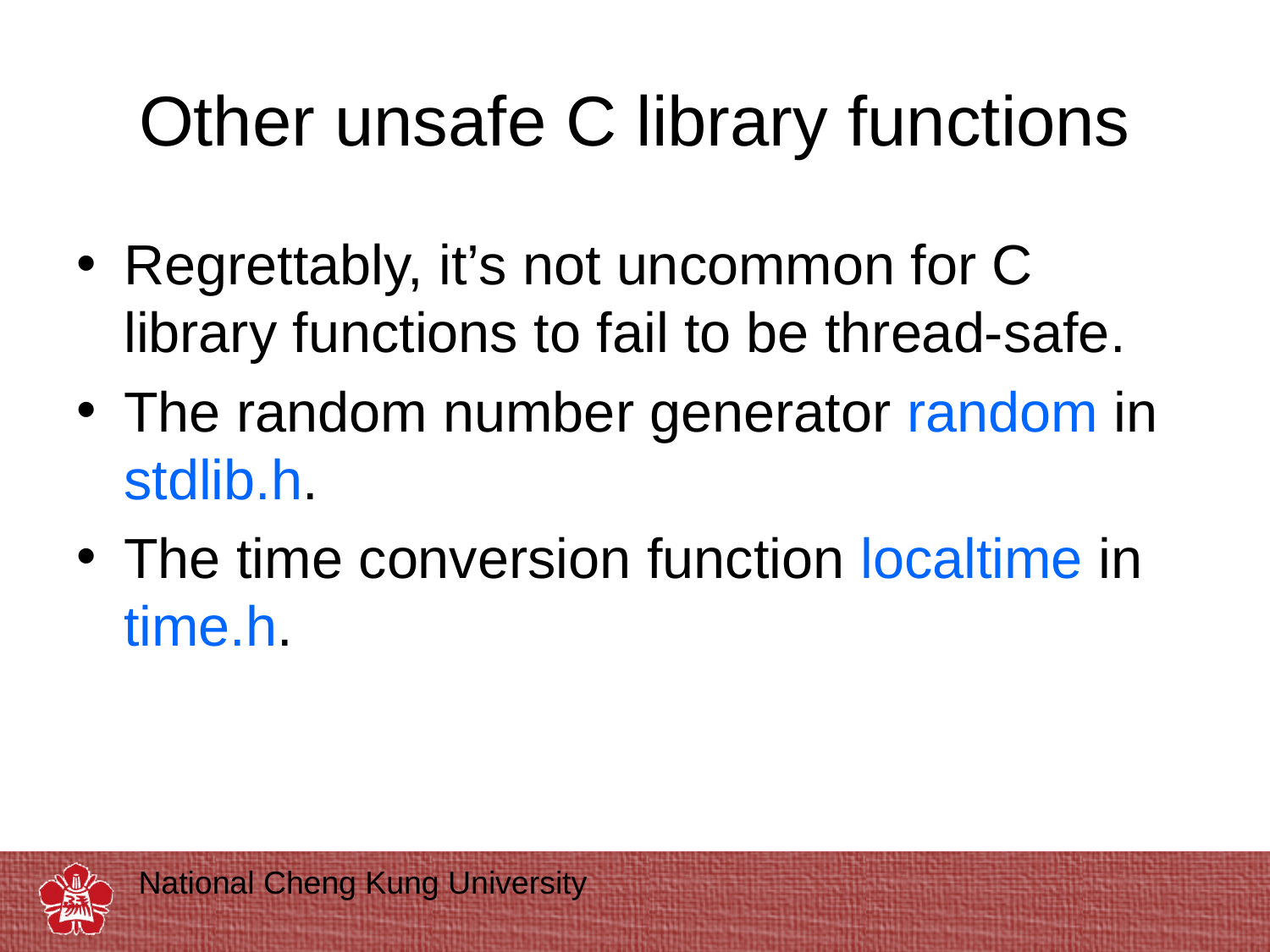

# Other unsafe C library functions
Regrettably, it’s not uncommon for C library functions to fail to be thread-safe.
The random number generator random in stdlib.h.
The time conversion function localtime in time.h.